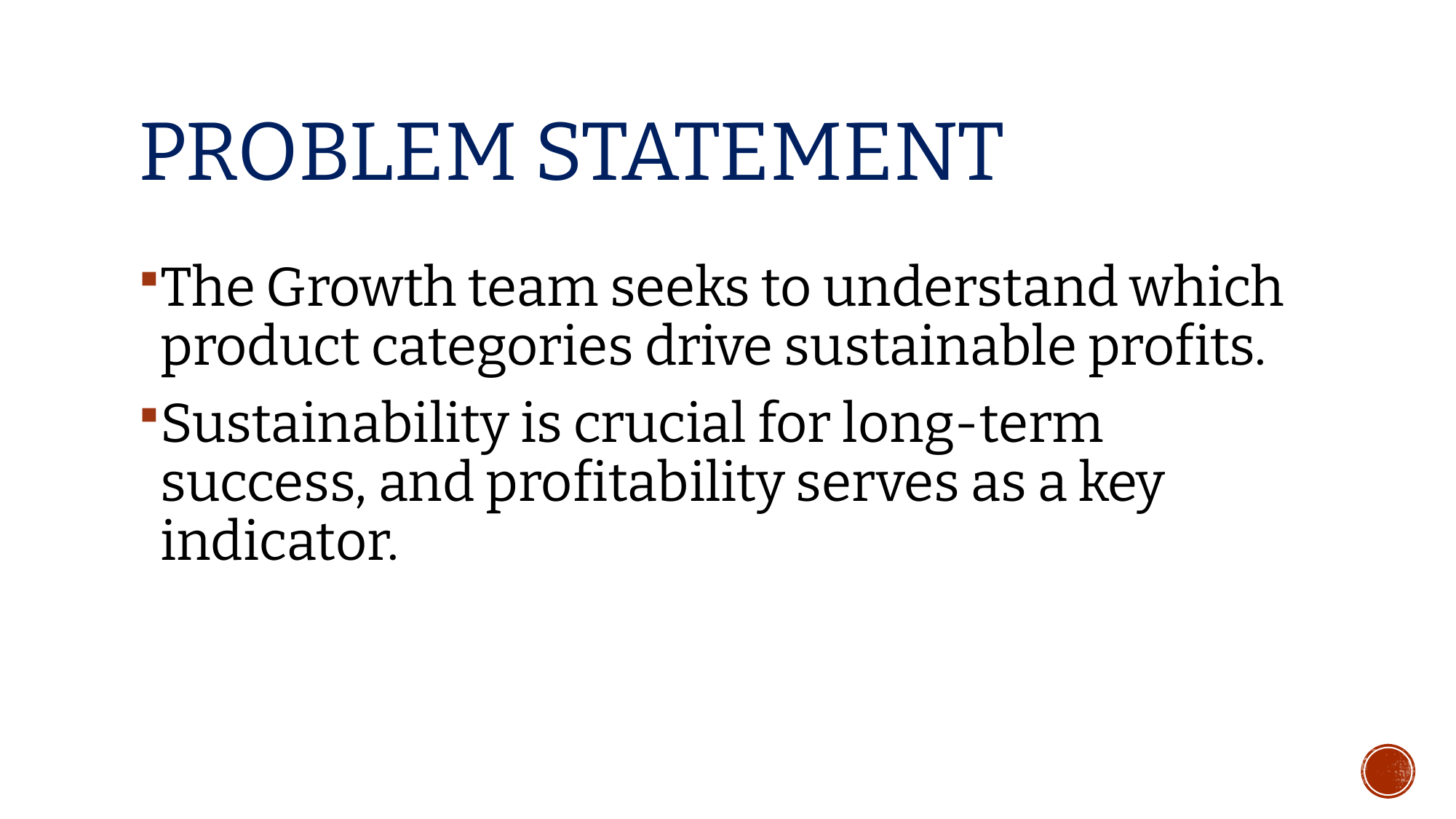

# Problem statement
The Growth team seeks to understand which product categories drive sustainable profits.
Sustainability is crucial for long-term success, and profitability serves as a key indicator.